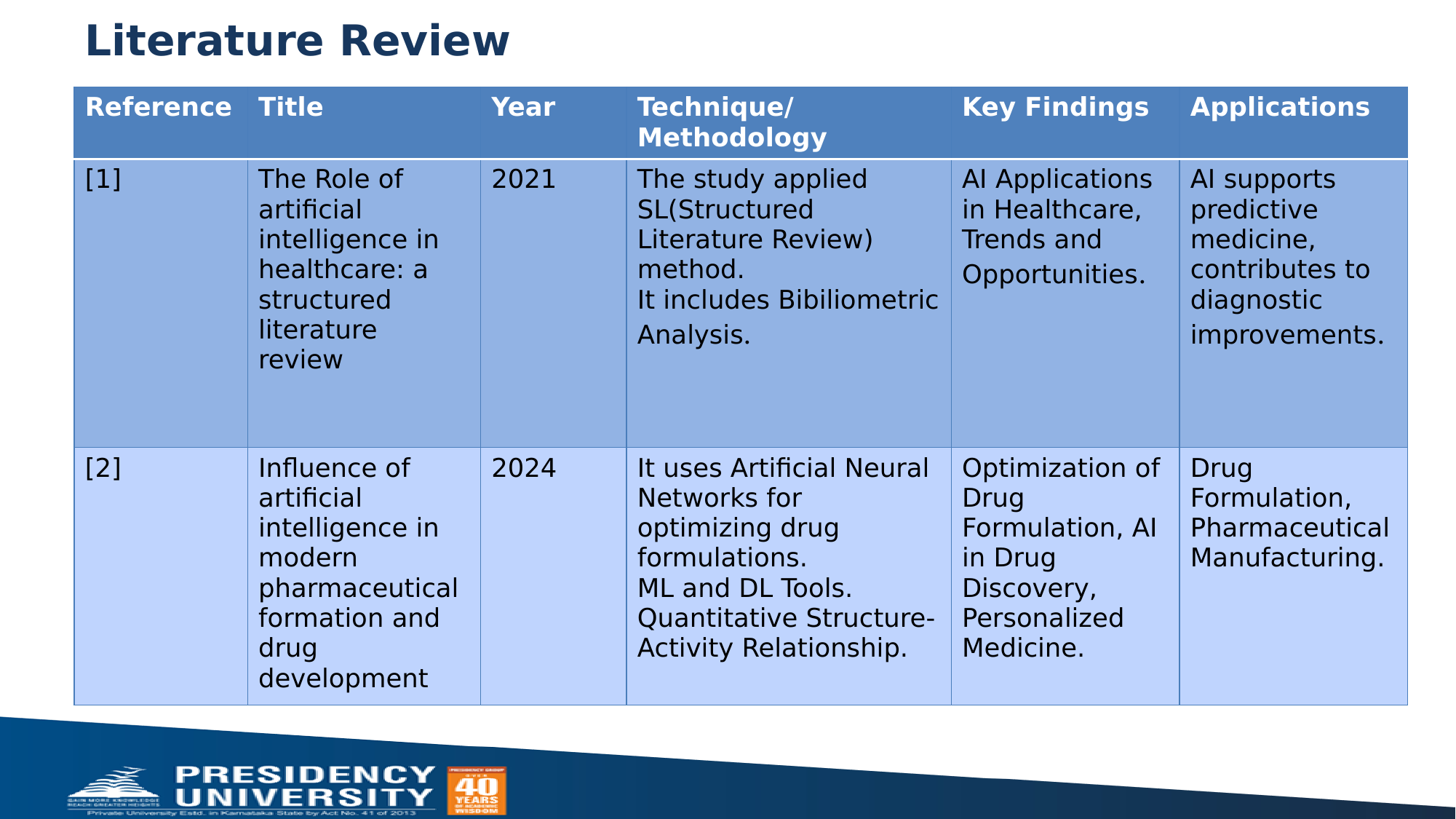

# Literature Review
| Reference | Title | Year | Technique/ Methodology | Key Findings | Applications |
| --- | --- | --- | --- | --- | --- |
| [1] | The Role of artificial intelligence in healthcare: a structured literature review | 2021 | The study applied SL(Structured Literature Review) method. It includes Bibiliometric Analysis. | AI Applications in Healthcare, Trends and Opportunities. | AI supports predictive medicine, contributes to diagnostic improvements. |
| [2] | Influence of artificial intelligence in modern pharmaceutical formation and drug development | 2024 | It uses Artificial Neural Networks for optimizing drug formulations. ML and DL Tools. Quantitative Structure-Activity Relationship. | Optimization of Drug Formulation, AI in Drug Discovery, Personalized Medicine. | Drug Formulation, PharmaceuticalManufacturing. |